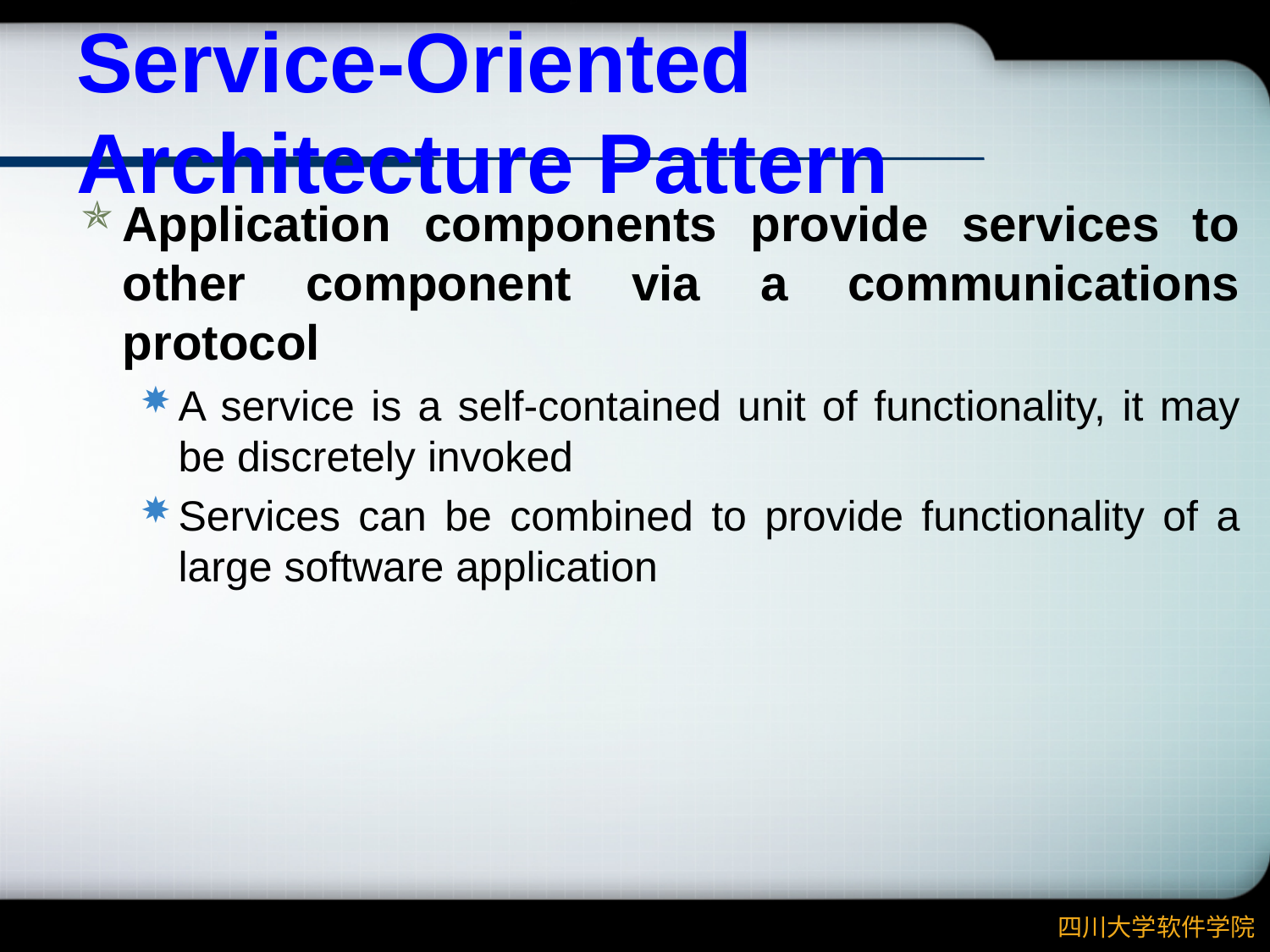

# Service-Oriented Architecture Pattern
Application components provide services to other component via a communications protocol
A service is a self-contained unit of functionality, it may be discretely invoked
Services can be combined to provide functionality of a large software application